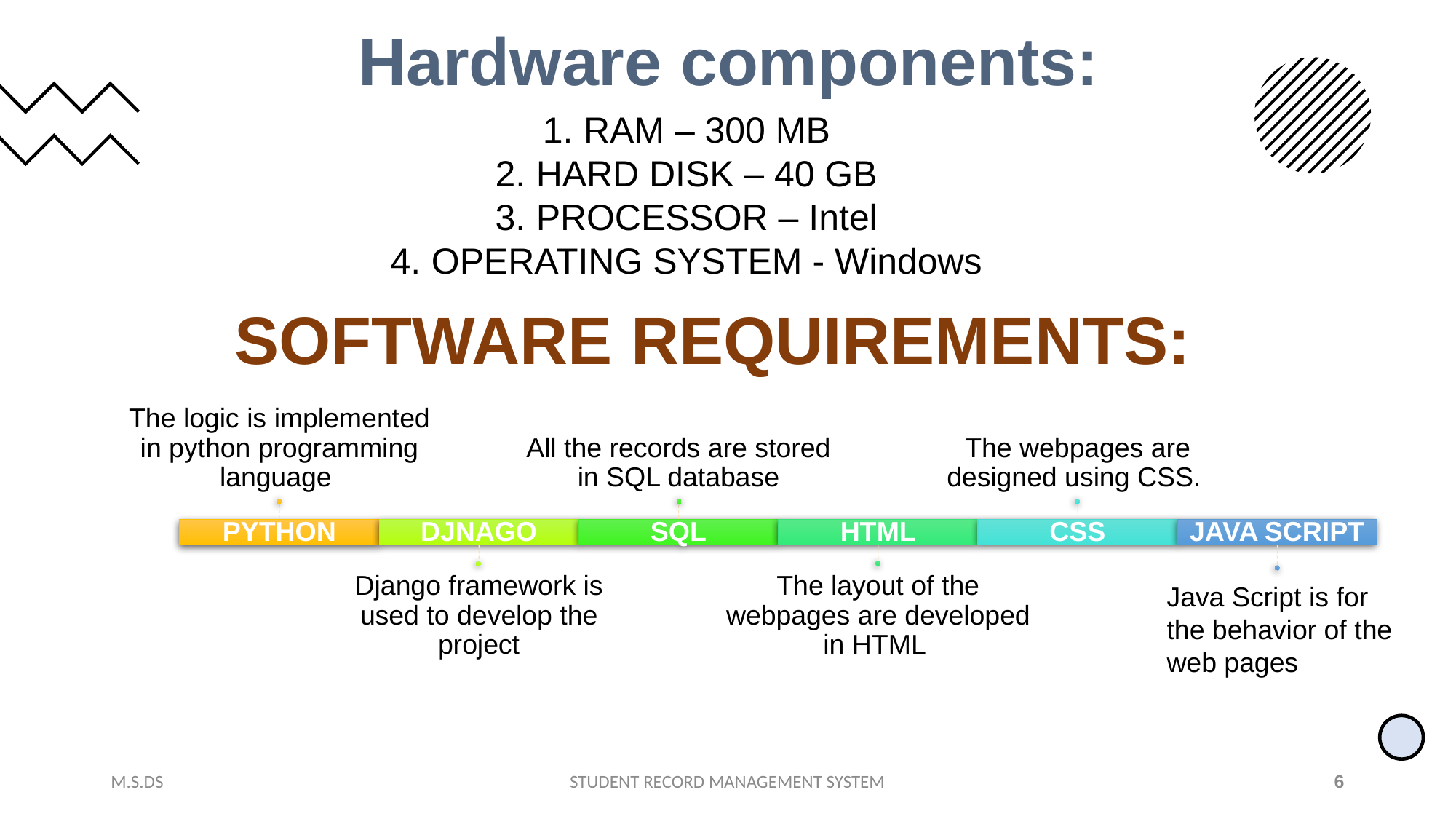

Hardware components:
RAM – 300 MB
HARD DISK – 40 GB
PROCESSOR – Intel
OPERATING SYSTEM - Windows

# SOFTWARE REQUIREMENTS:
PYTHON
The logic is implemented in python programming language
DJNAGO
Django framework is used to develop the project
SQL
All the records are stored in SQL database
HTML
The layout of the webpages are developed in HTML
CSS
The webpages are designed using CSS.
JAVA SCRIPT
Java Script is for the behavior of the web pages
M.S.DS
STUDENT RECORD MANAGEMENT SYSTEM
6